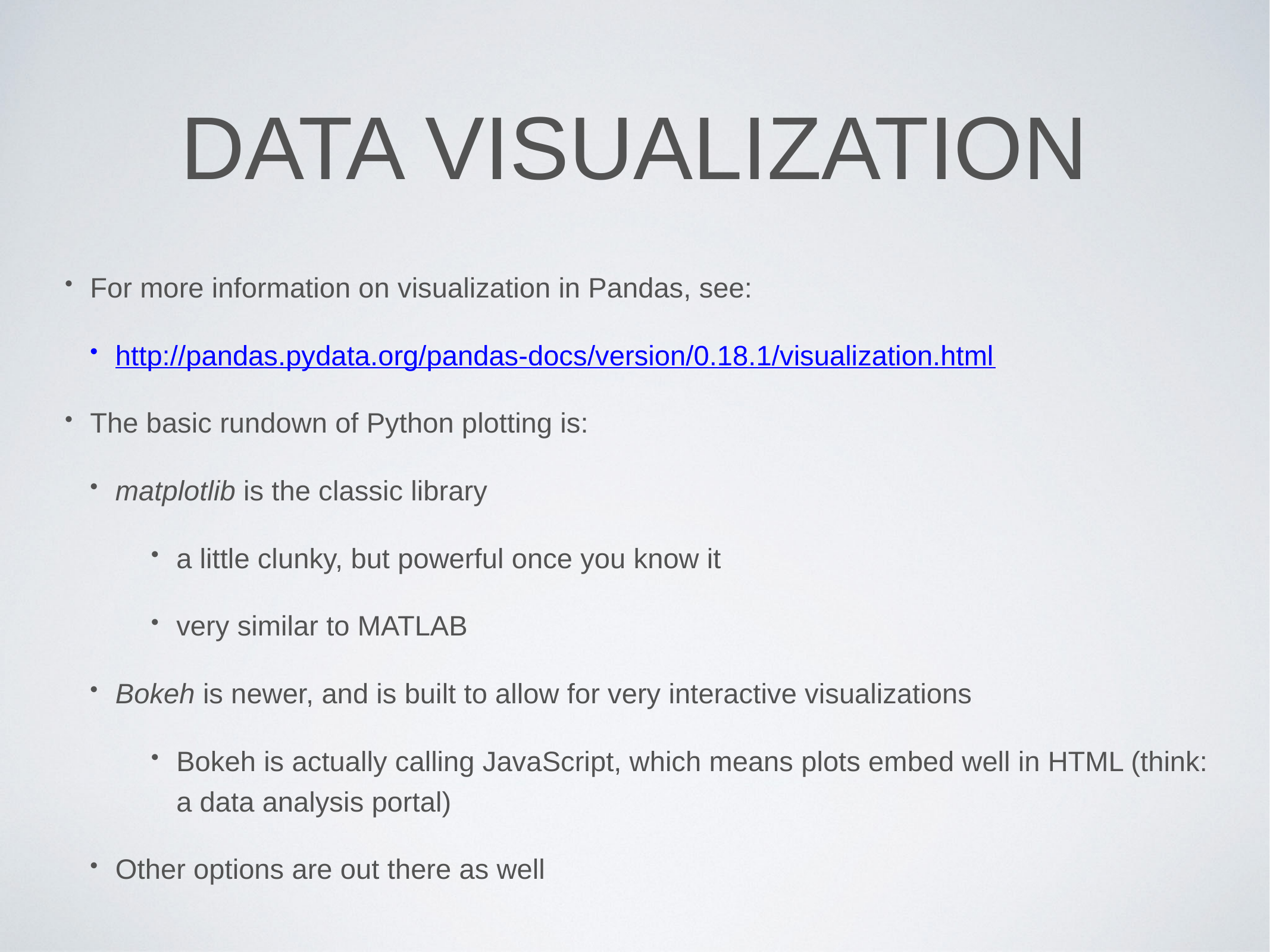

# Data visualization
For more information on visualization in Pandas, see:
http://pandas.pydata.org/pandas-docs/version/0.18.1/visualization.html
The basic rundown of Python plotting is:
matplotlib is the classic library
a little clunky, but powerful once you know it
very similar to MATLAB
Bokeh is newer, and is built to allow for very interactive visualizations
Bokeh is actually calling JavaScript, which means plots embed well in HTML (think: a data analysis portal)
Other options are out there as well